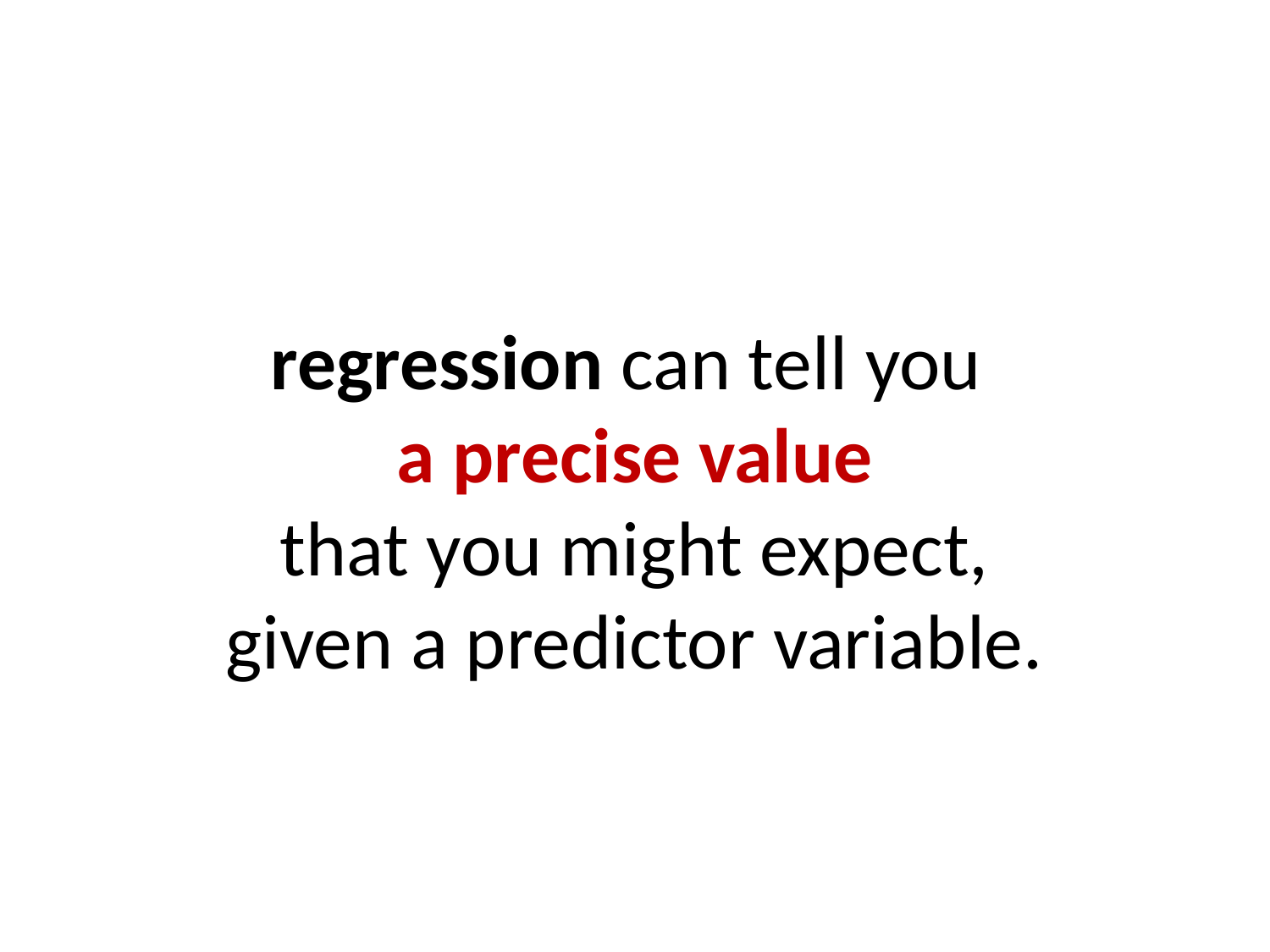

# regression can tell you a precise value that you might expect, given a predictor variable.